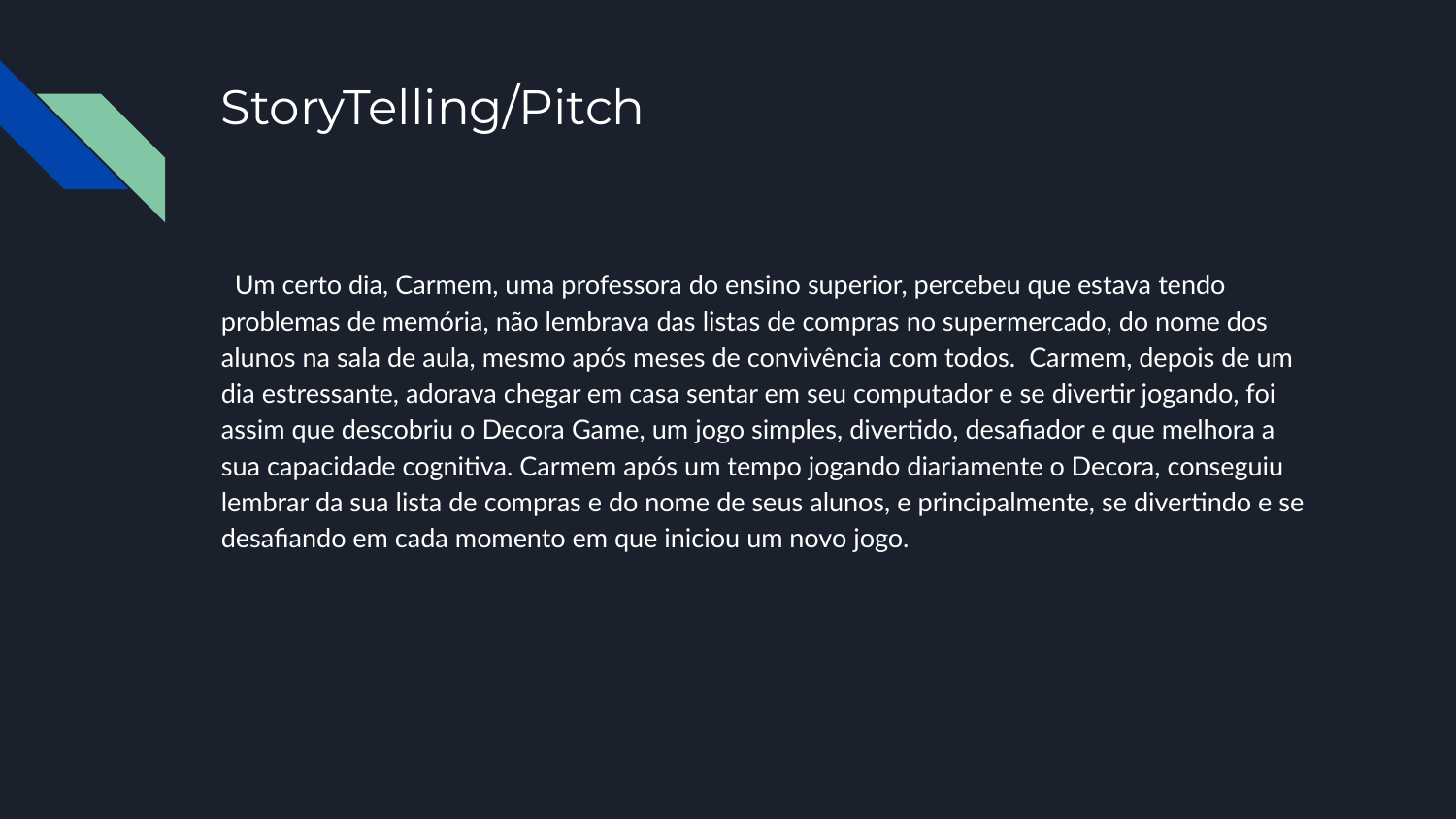

# StoryTelling/Pitch
  Um certo dia, Carmem, uma professora do ensino superior, percebeu que estava tendo problemas de memória, não lembrava das listas de compras no supermercado, do nome dos alunos na sala de aula, mesmo após meses de convivência com todos.  Carmem, depois de um dia estressante, adorava chegar em casa sentar em seu computador e se divertir jogando, foi assim que descobriu o Decora Game, um jogo simples, divertido, desafiador e que melhora a sua capacidade cognitiva. Carmem após um tempo jogando diariamente o Decora, conseguiu lembrar da sua lista de compras e do nome de seus alunos, e principalmente, se divertindo e se desafiando em cada momento em que iniciou um novo jogo.